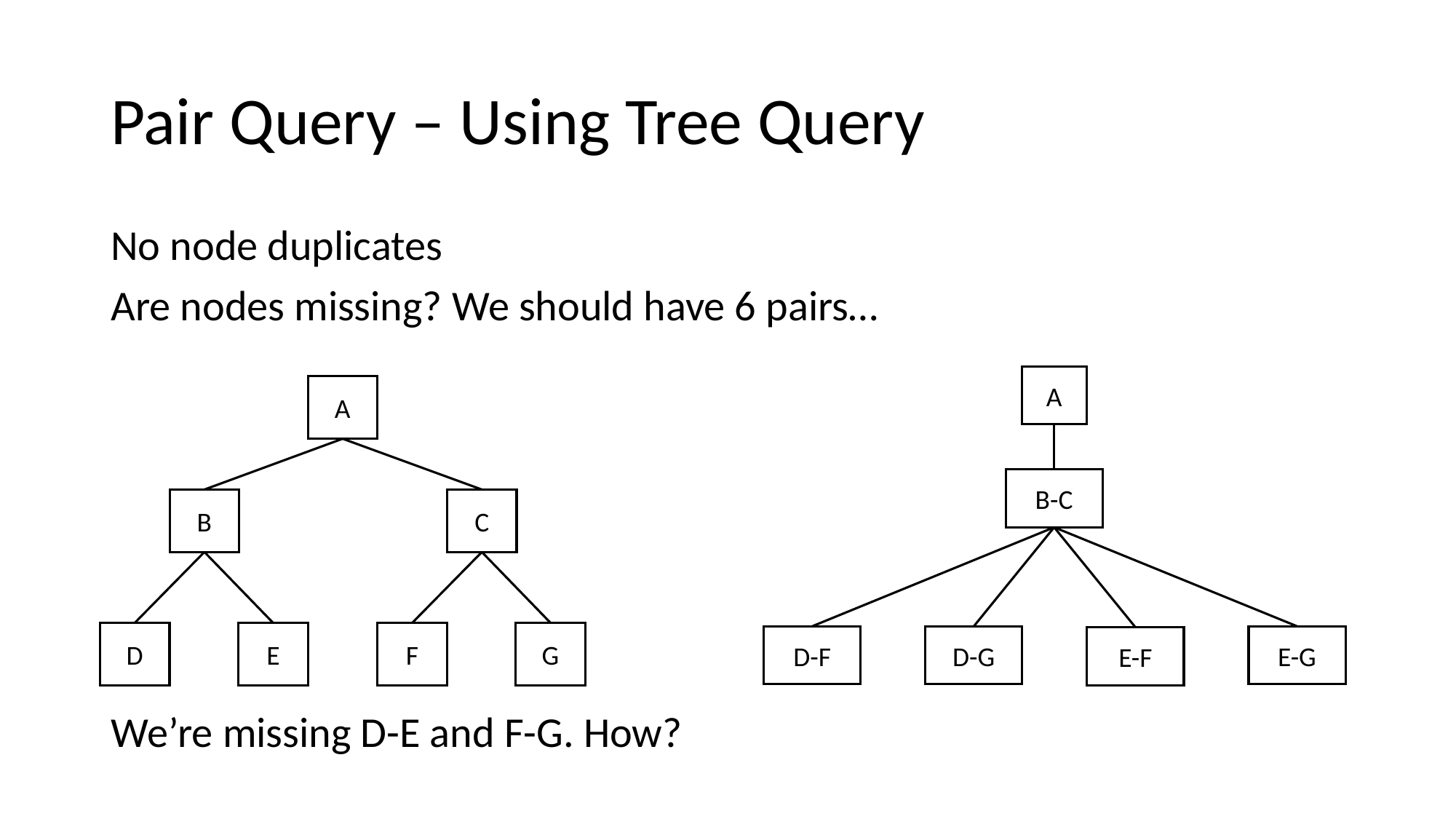

# Pair Query – Using Tree Query
No node duplicates
Are nodes missing? We should have 6 pairs…

We’re missing D-E and F-G. How?

A
B-C
D-F
E-G
D-G
E-F
A
B
C
D
E
G
F